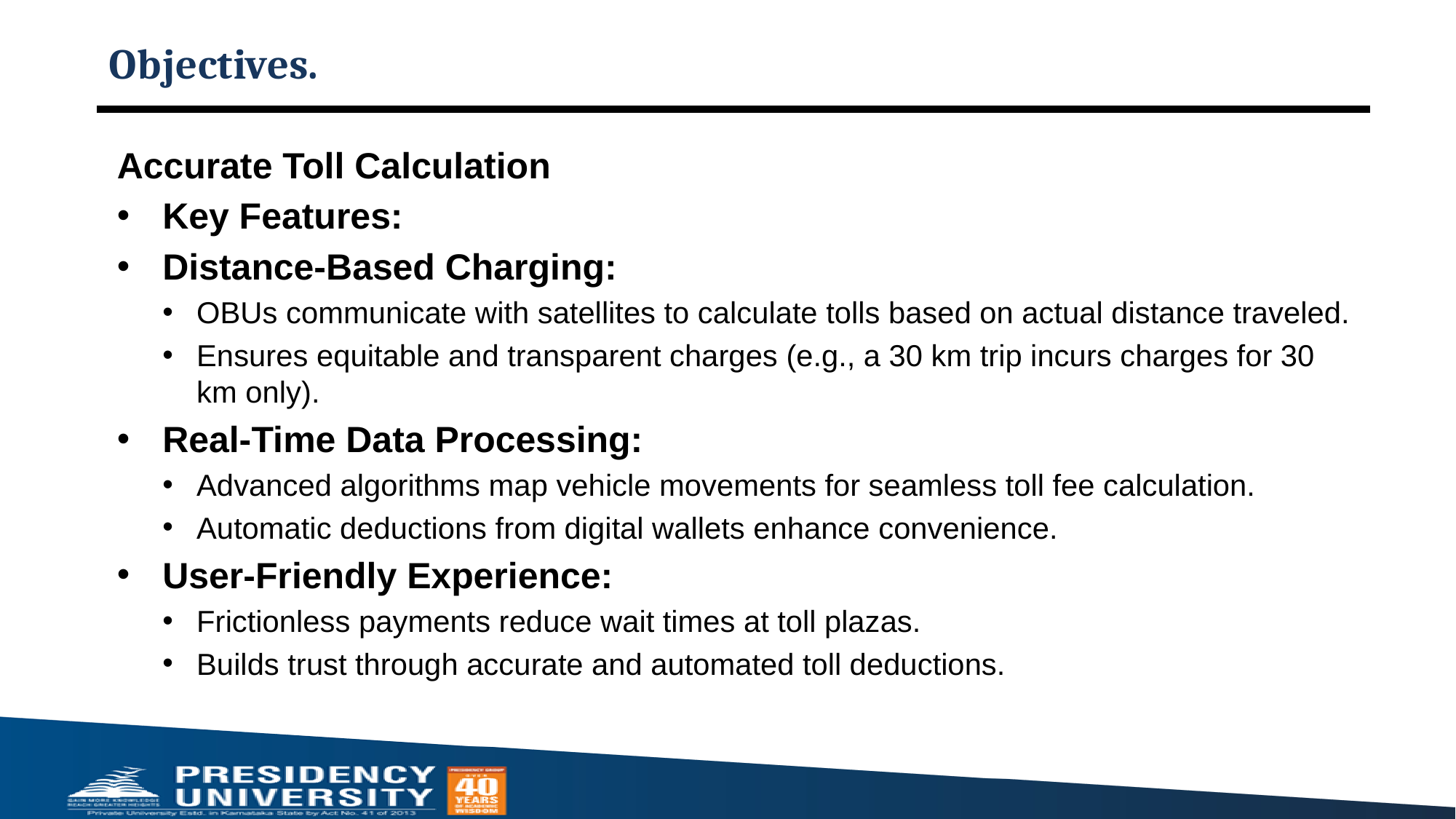

# Objectives.
Accurate Toll Calculation
Key Features:
Distance-Based Charging:
OBUs communicate with satellites to calculate tolls based on actual distance traveled.
Ensures equitable and transparent charges (e.g., a 30 km trip incurs charges for 30 km only).
Real-Time Data Processing:
Advanced algorithms map vehicle movements for seamless toll fee calculation.
Automatic deductions from digital wallets enhance convenience.
User-Friendly Experience:
Frictionless payments reduce wait times at toll plazas.
Builds trust through accurate and automated toll deductions.